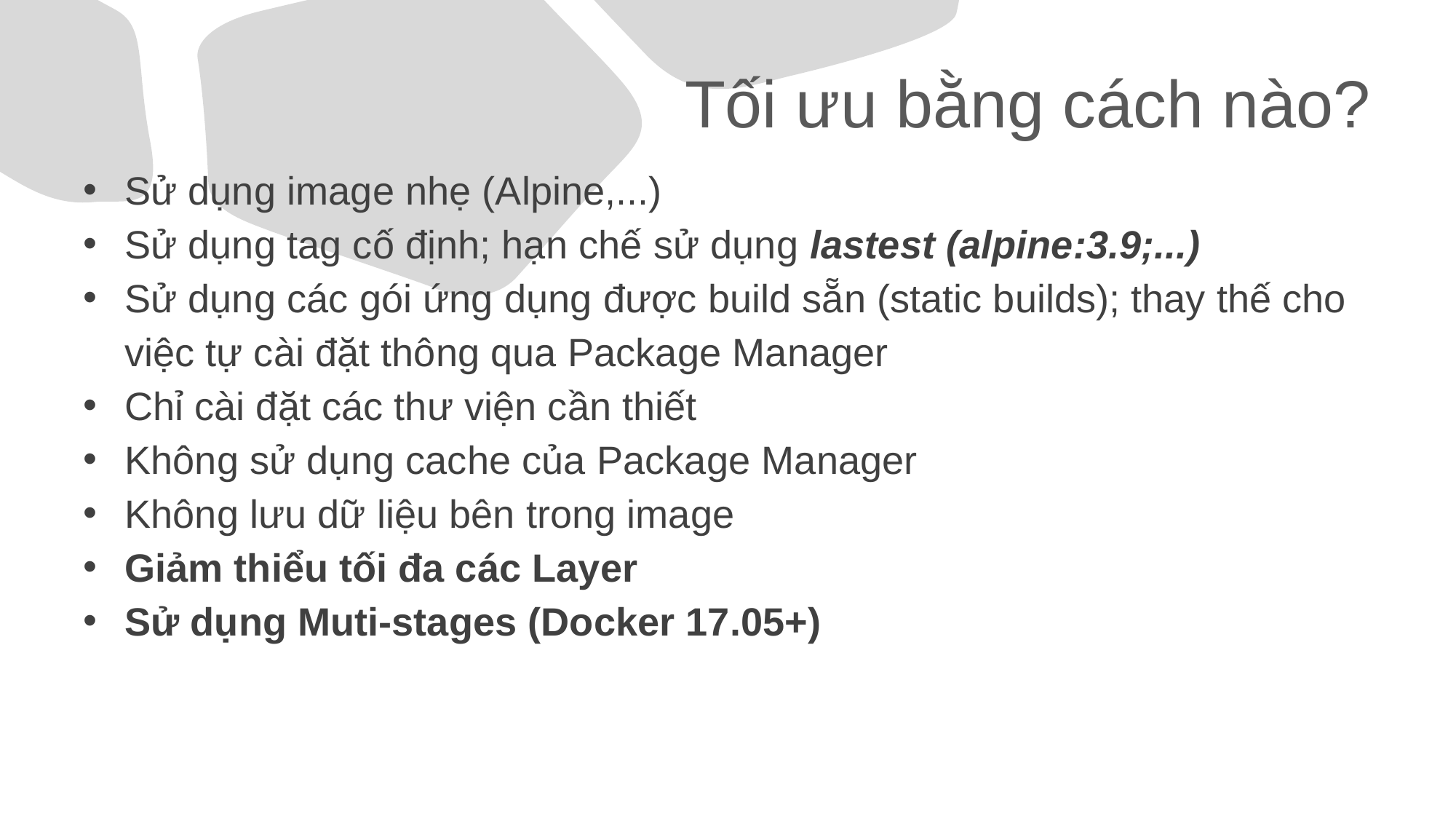

# Tối ưu bằng cách nào?
Sử dụng image nhẹ (Alpine,...)
Sử dụng tag cố định; hạn chế sử dụng lastest (alpine:3.9;...)
Sử dụng các gói ứng dụng được build sẵn (static builds); thay thế cho việc tự cài đặt thông qua Package Manager
Chỉ cài đặt các thư viện cần thiết
Không sử dụng cache của Package Manager
Không lưu dữ liệu bên trong image
Giảm thiểu tối đa các Layer
Sử dụng Muti-stages (Docker 17.05+)